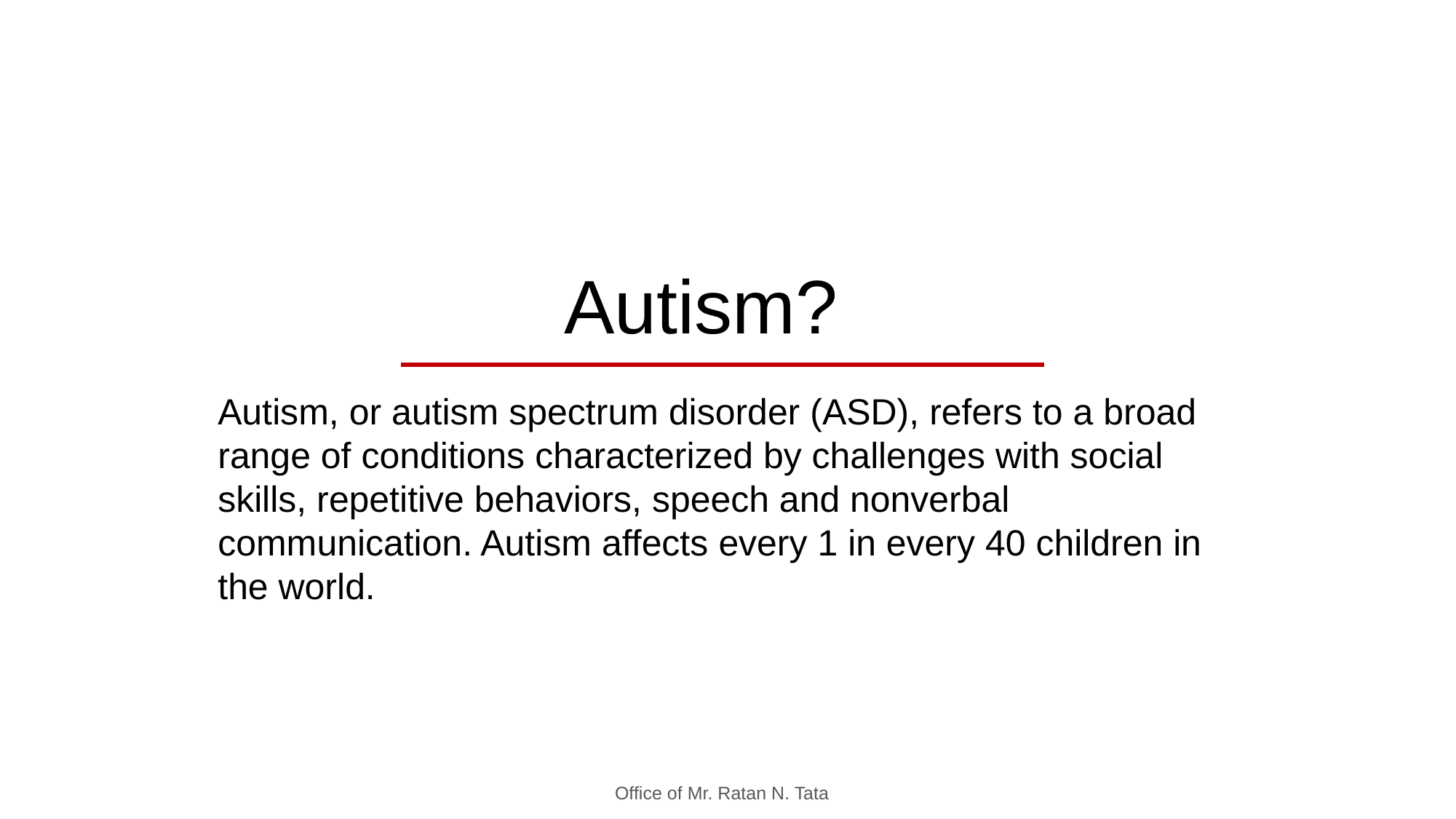

Autism?

Autism, or autism spectrum disorder (ASD), refers to a broad range of conditions characterized by challenges with social skills, repetitive behaviors, speech and nonverbal communication. Autism affects every 1 in every 40 children in the world.
Office of Mr. Ratan N. Tata